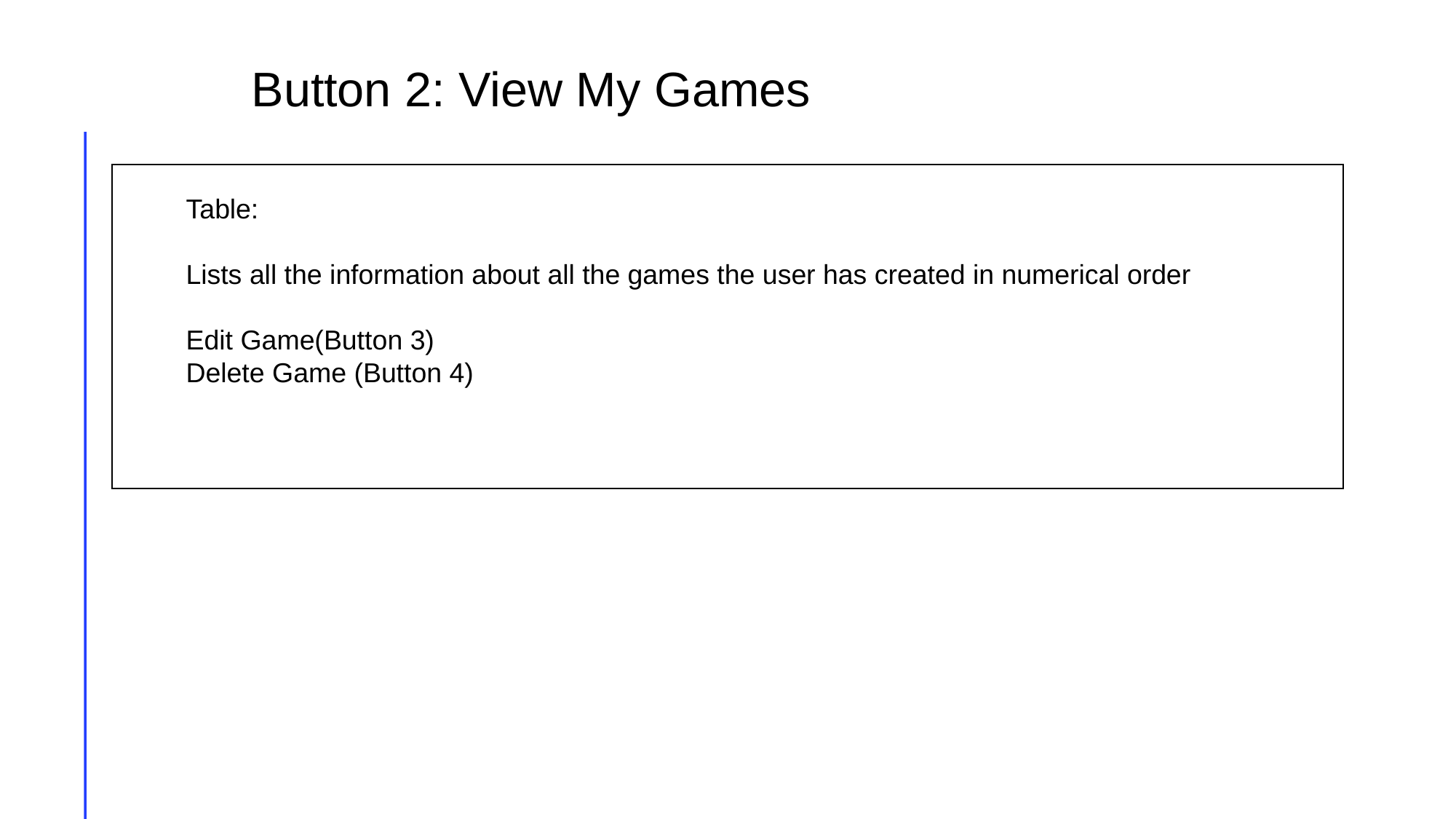

Button 2: View My Games

Table:

Lists all the information about all the games the user has created in numerical order

Edit Game(Button 3)
Delete Game (Button 4)